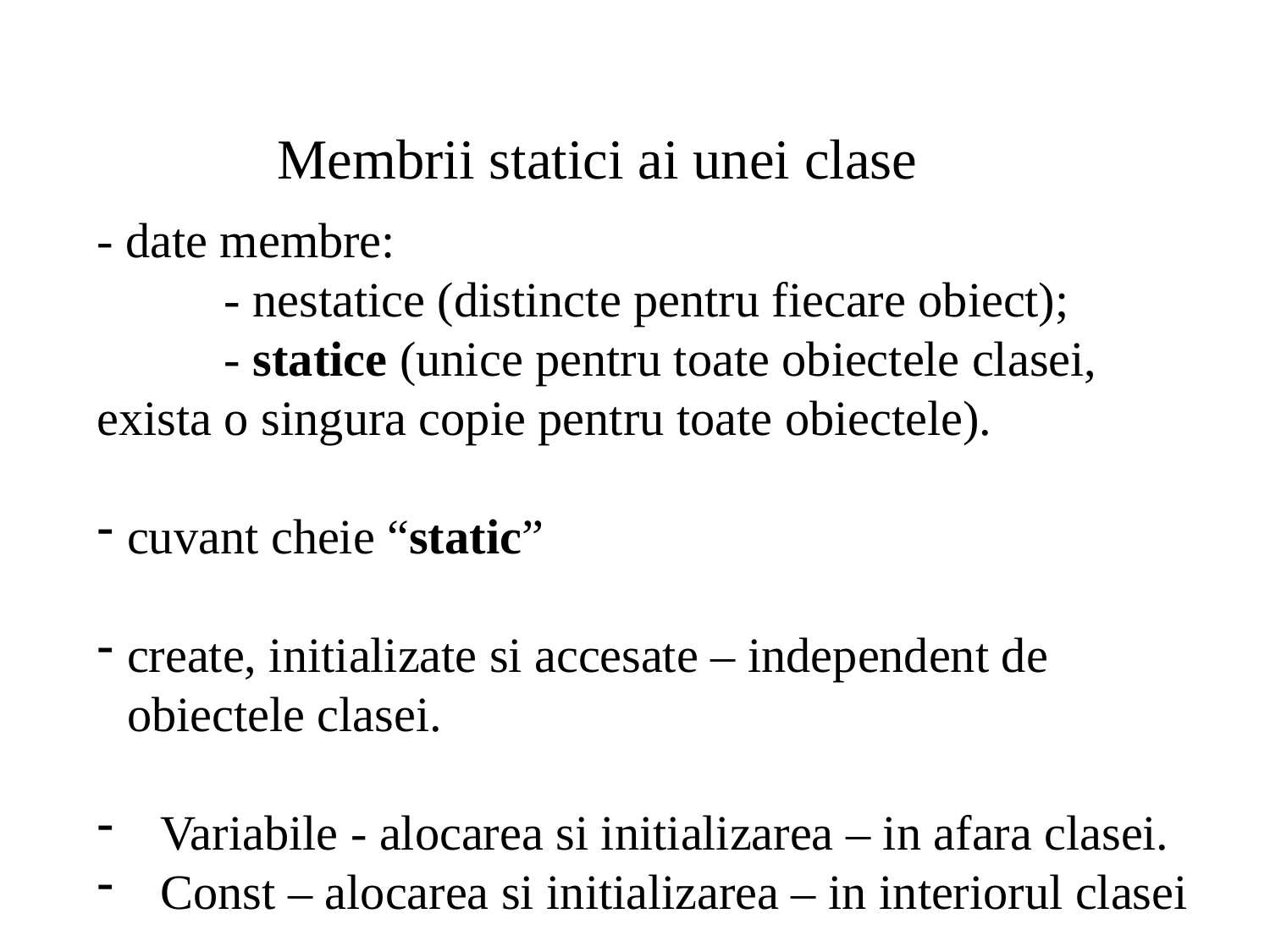

Membrii statici ai unei clase
- date membre:
	- nestatice (distincte pentru fiecare obiect);
	- statice (unice pentru toate obiectele clasei, exista o singura copie pentru toate obiectele).

cuvant cheie “static”

create, initializate si accesate – independent de obiectele clasei.

Variabile - alocarea si initializarea – in afara clasei.
Const – alocarea si initializarea – in interiorul clasei